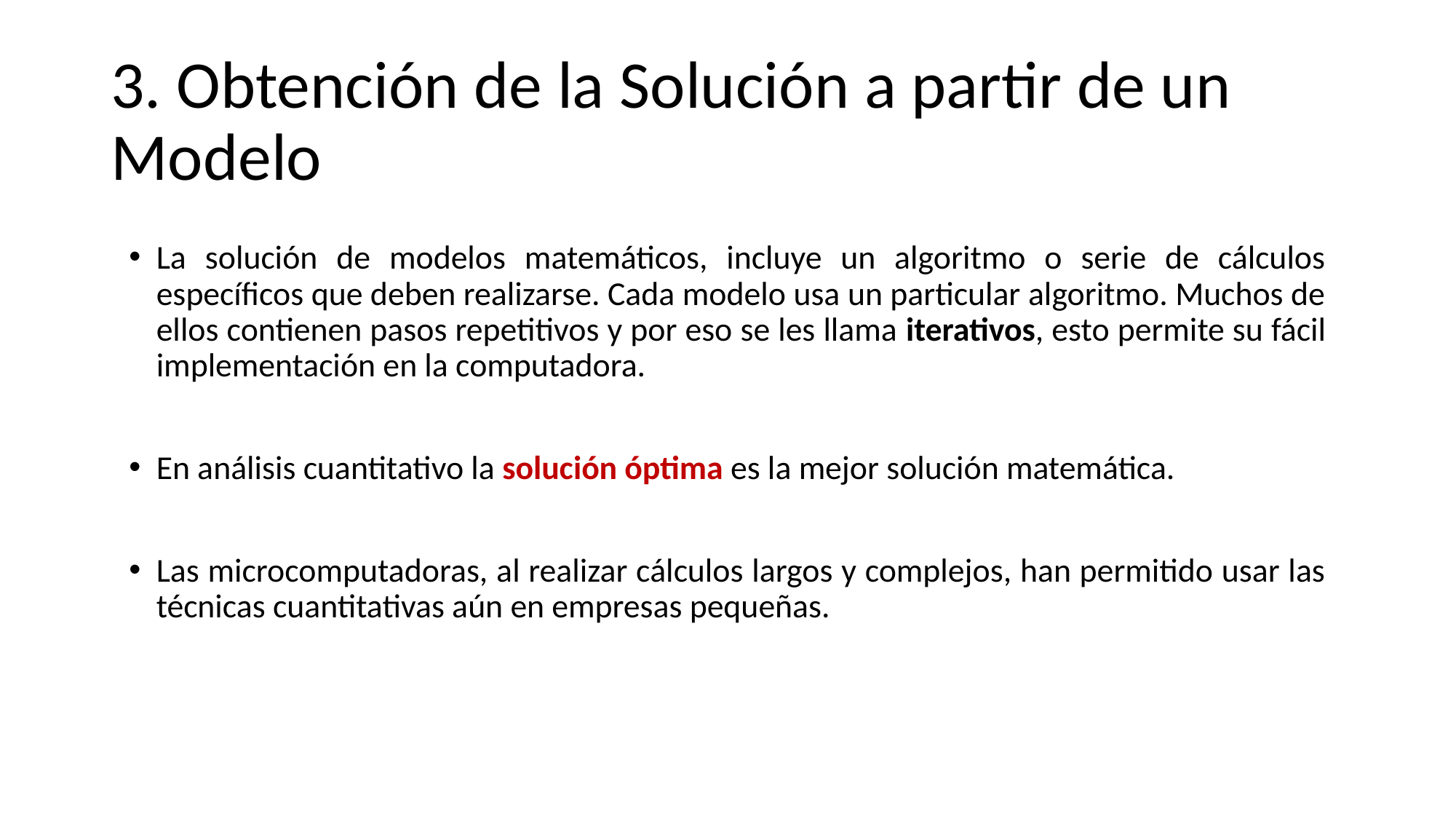

# 3. Obtención de la Solución a partir de un Modelo
La solución de modelos matemáticos, incluye un algoritmo o serie de cálculos específicos que deben realizarse. Cada modelo usa un particular algoritmo. Muchos de ellos contienen pasos repetitivos y por eso se les llama iterativos, esto permite su fácil implementación en la computadora.

En análisis cuantitativo la solución óptima es la mejor solución matemática.

Las microcomputadoras, al realizar cálculos largos y complejos, han permitido usar las técnicas cuantitativas aún en empresas pequeñas.